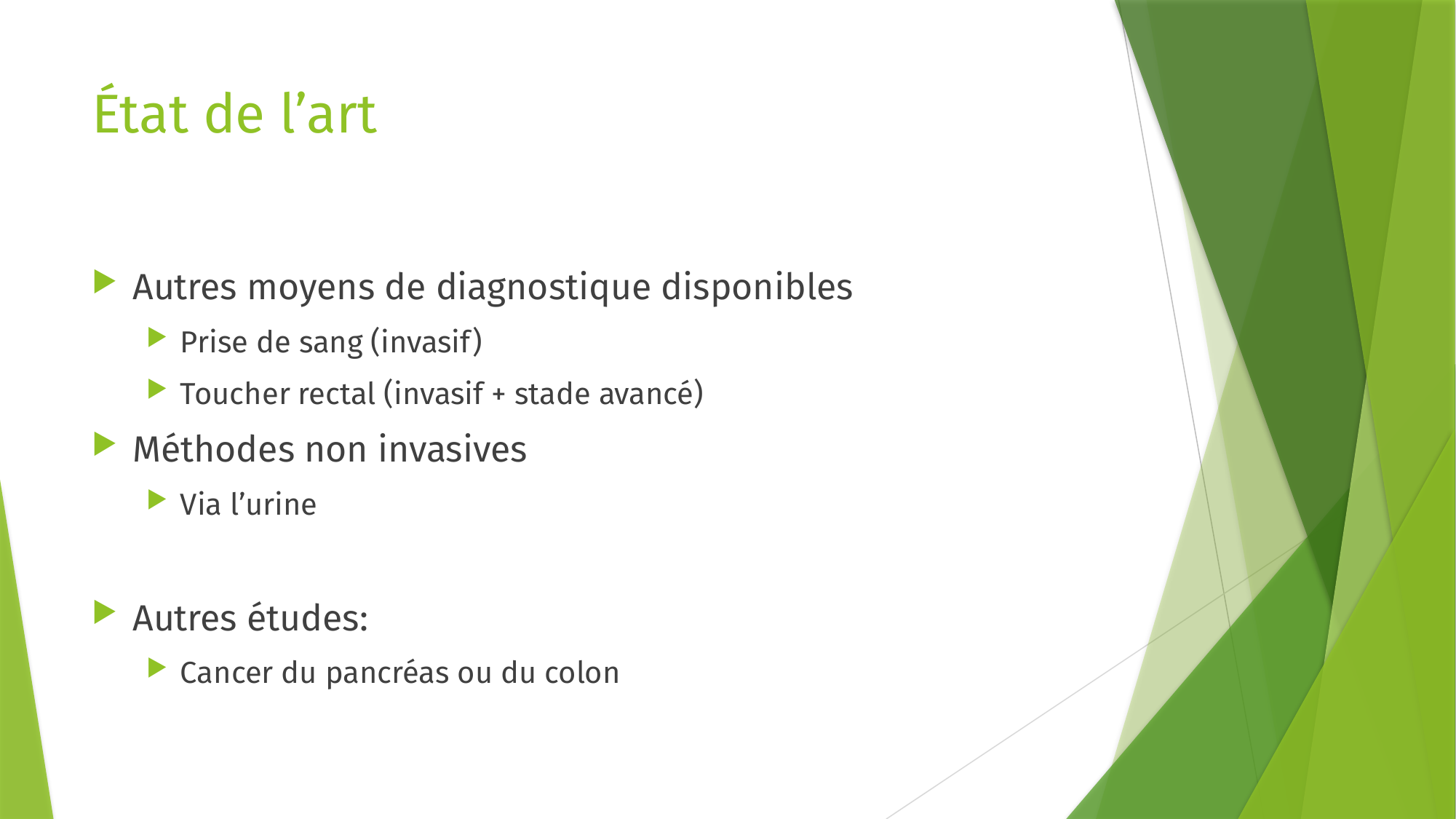

# État de l’art
Autres moyens de diagnostique disponibles
Prise de sang (invasif)
Toucher rectal (invasif + stade avancé)
Méthodes non invasives
Via l’urine

Autres études:
Cancer du pancréas ou du colon